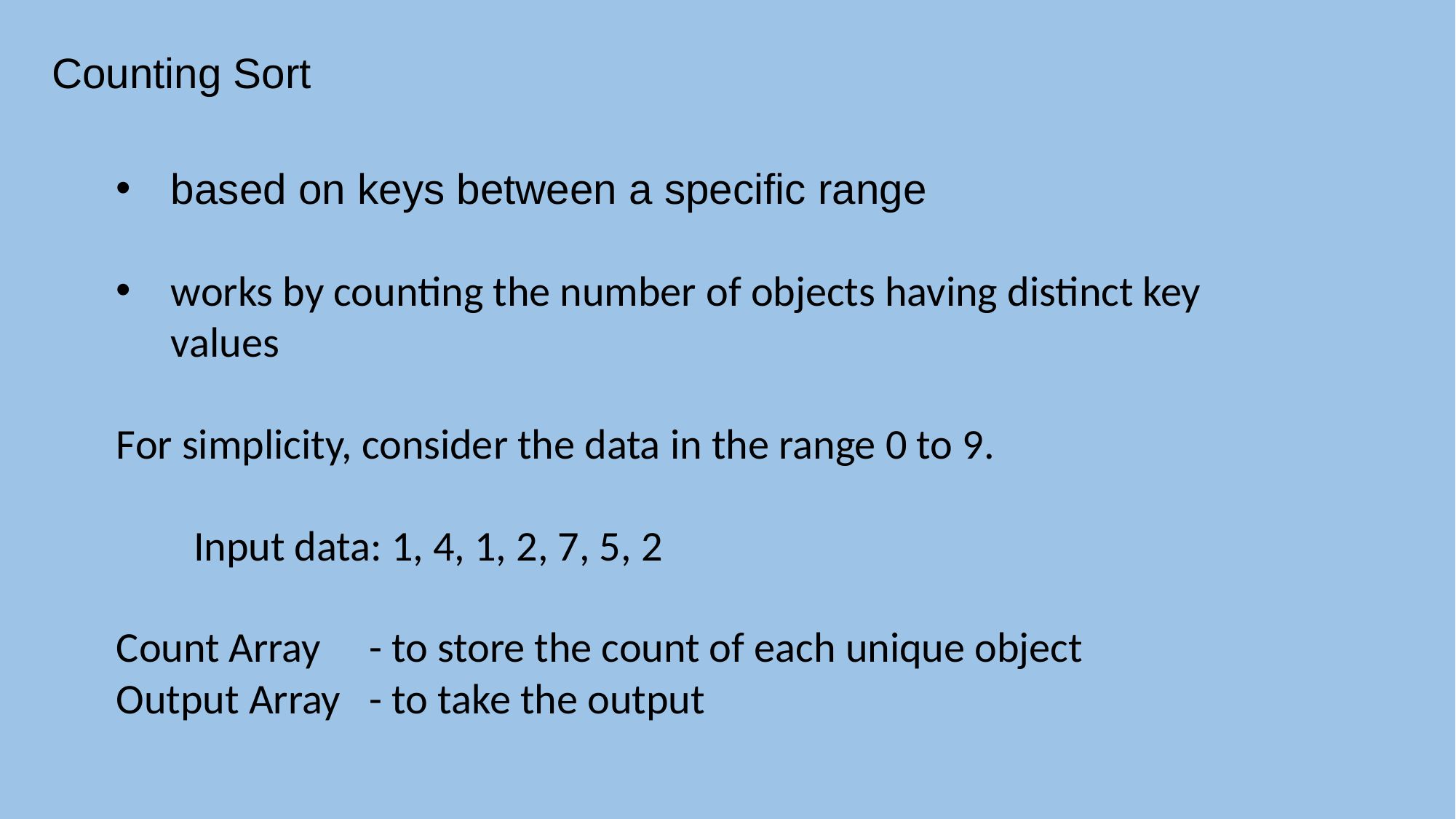

Counting Sort
based on keys between a specific range

works by counting the number of objects having distinct key values

For simplicity, consider the data in the range 0 to 9.

        Input data: 1, 4, 1, 2, 7, 5, 2

Count Array     - to store the count of each unique object
Output Array   - to take the output